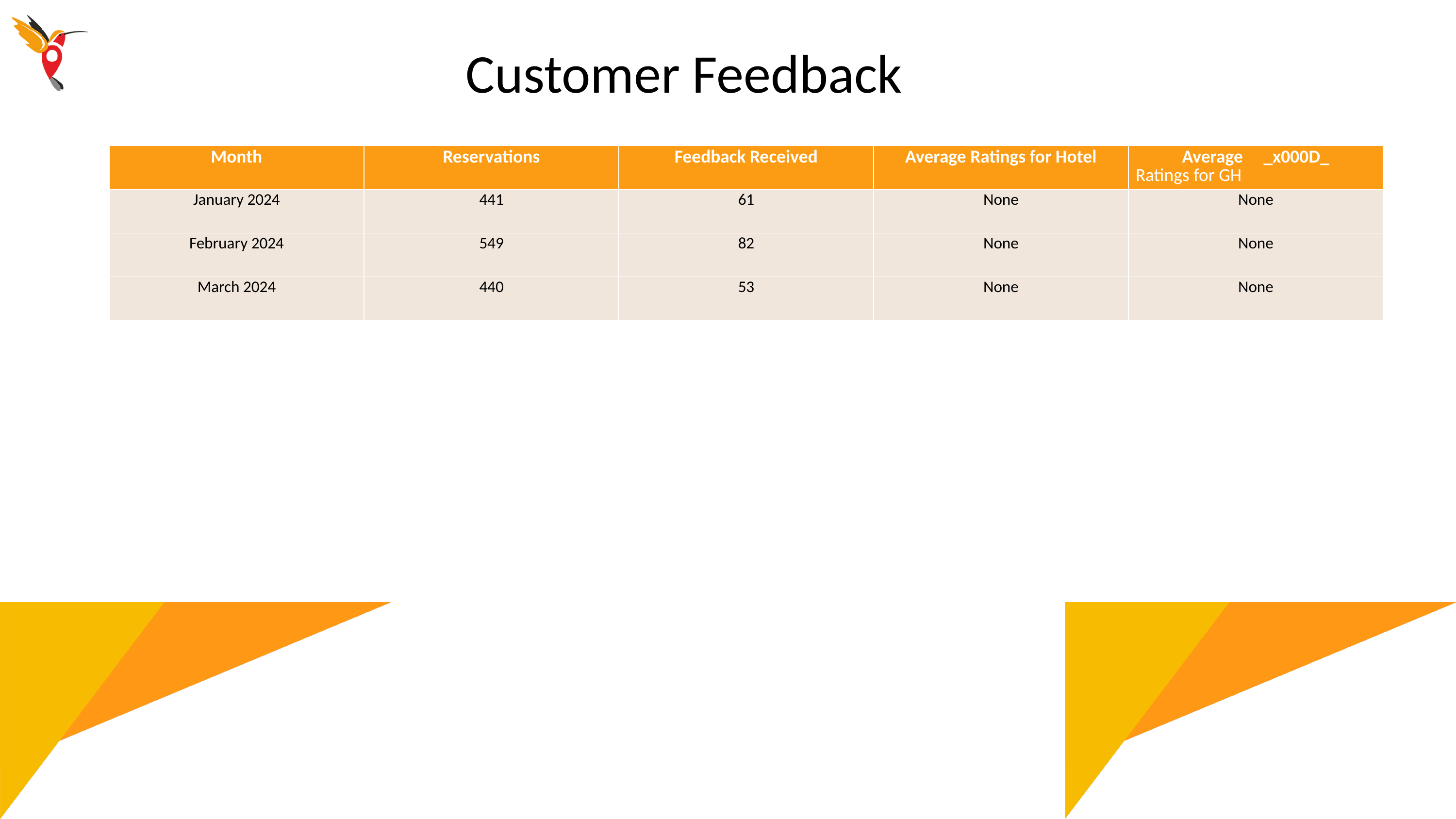

Customer Feedback

| Month | Reservations | Feedback Received | Average Ratings for Hotel | Average \_x000D\_ Ratings for GH |
| --- | --- | --- | --- | --- |
| January 2024 | 441 | 61 | None | None |
| February 2024 | 549 | 82 | None | None |
| March 2024 | 440 | 53 | None | None |